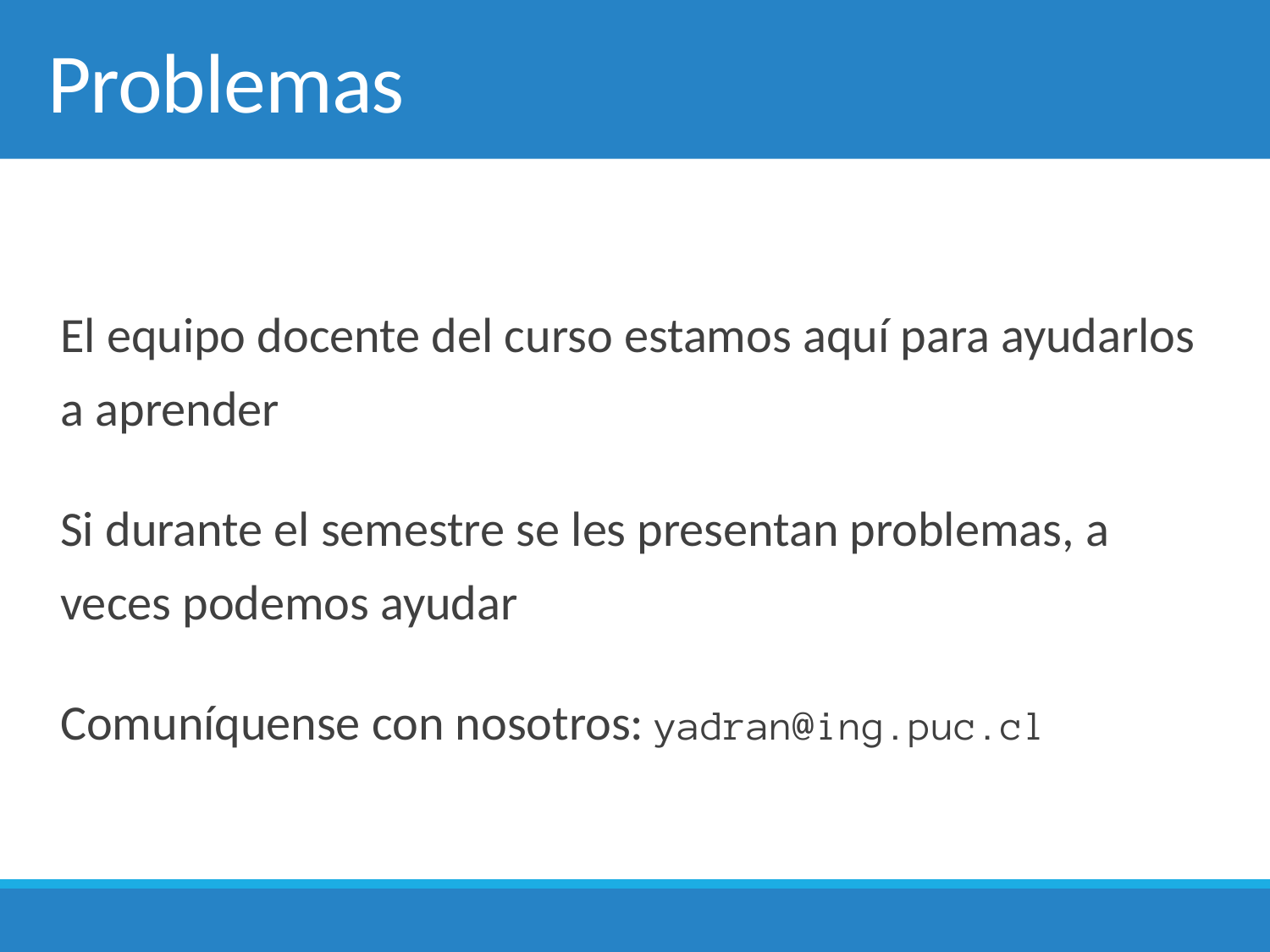

# Problemas
El equipo docente del curso estamos aquí para ayudarlos a aprender
Si durante el semestre se les presentan problemas, a veces podemos ayudar
Comuníquense con nosotros: yadran@ing.puc.cl